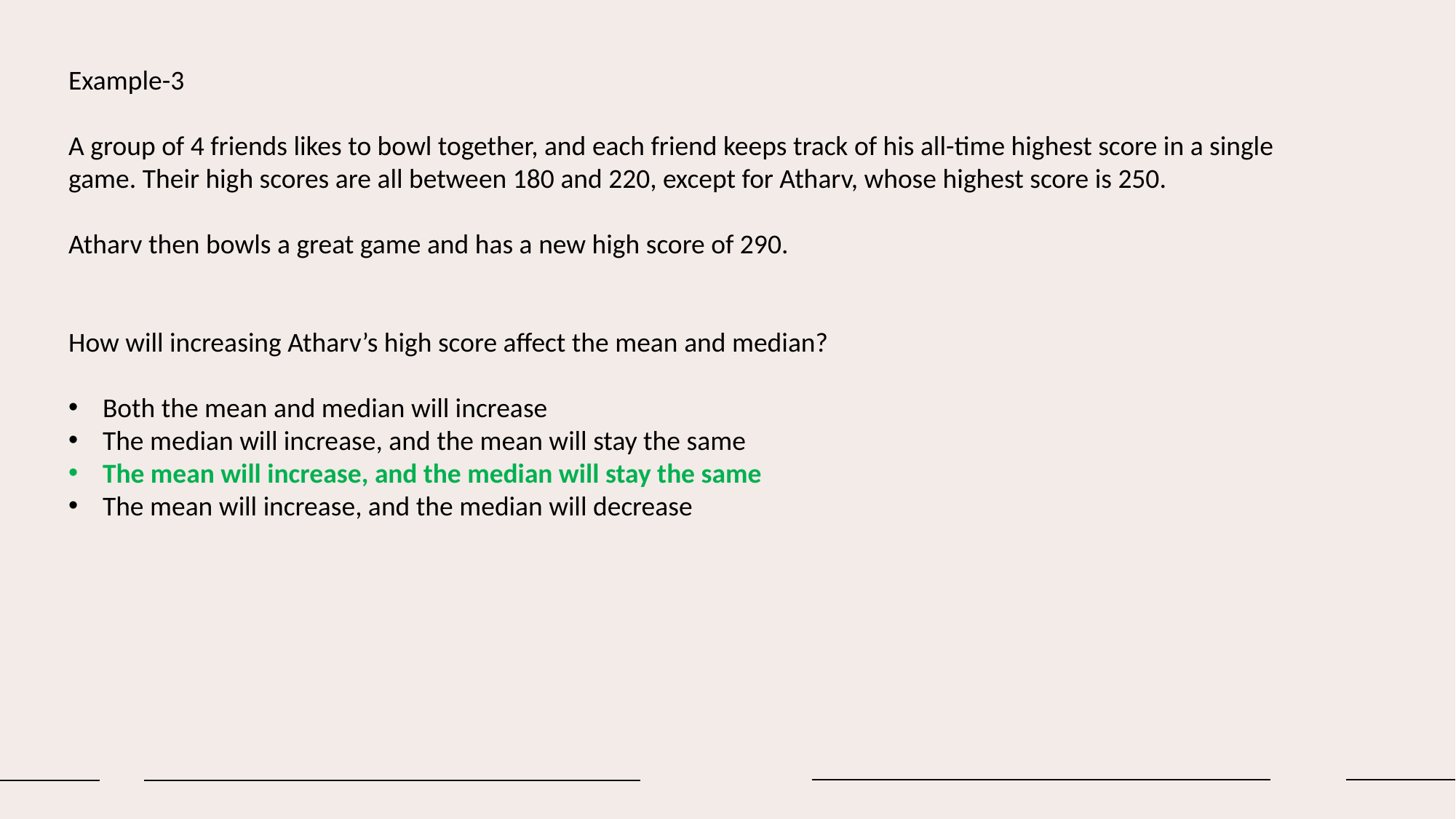

Example-3

A group of 4 friends likes to bowl together, and each friend keeps track of his all-time highest score in a single game. Their high scores are all between 180 and 220, except for Atharv, whose highest score is 250.

Atharv then bowls a great game and has a new high score of 290.

How will increasing Atharv’s high score affect the mean and median?

Both the mean and median will increase
The median will increase, and the mean will stay the same
The mean will increase, and the median will stay the same
The mean will increase, and the median will decrease